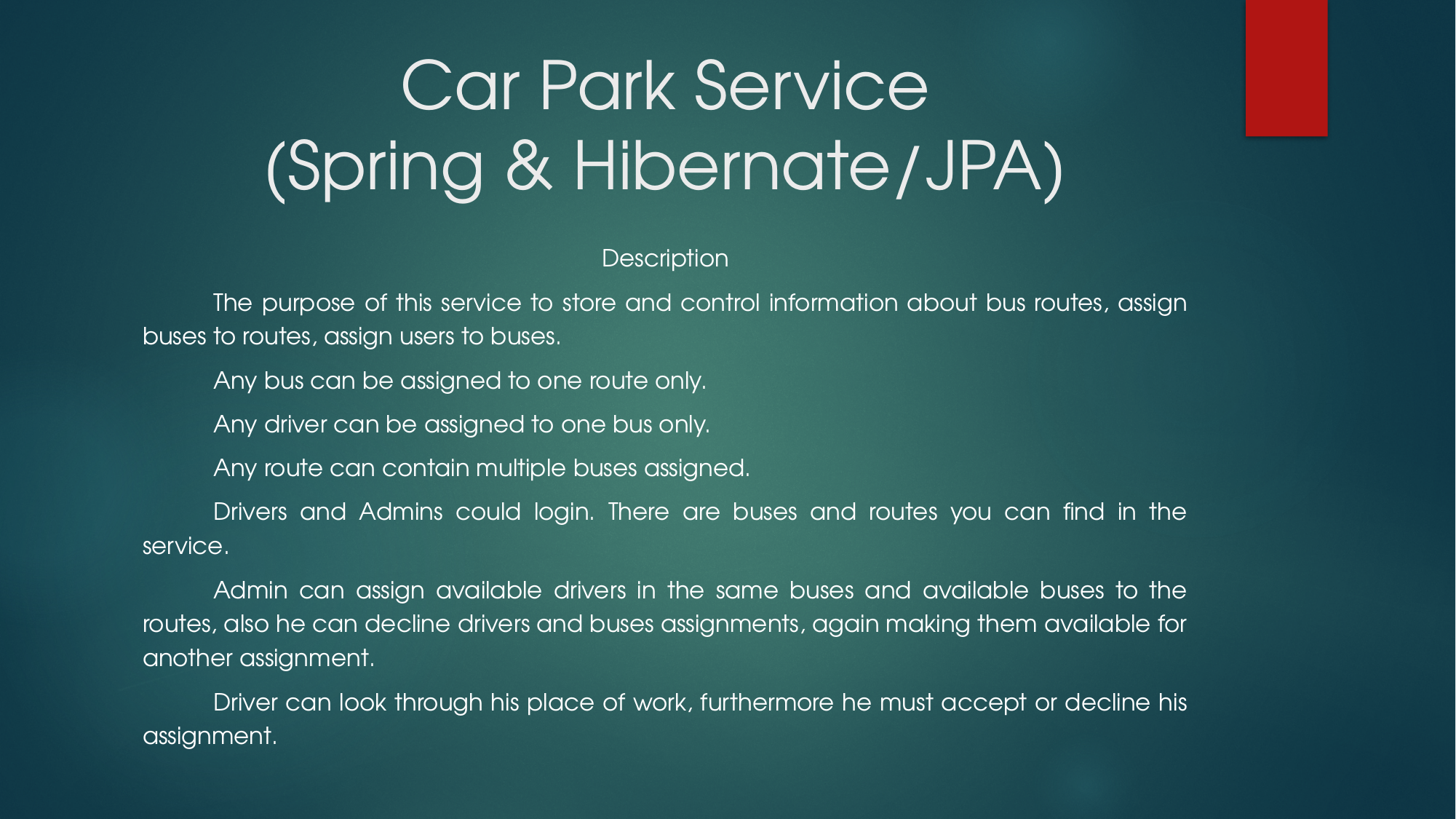

# Car Park Service (Spring & Hibernate/JPA)
Description
	The purpose of this service to store and control information about bus routes, assign buses to routes, assign users to buses.
	Any bus can be assigned to one route only.
	Any driver can be assigned to one bus only.
	Any route can contain multiple buses assigned.
	Drivers and Admins could login. There are buses and routes you can find in the service.
	Admin can assign available drivers in the same buses and available buses to the routes, also he can decline drivers and buses assignments, again making them available for another assignment.
	Driver can look through his place of work, furthermore he must accept or decline his assignment.